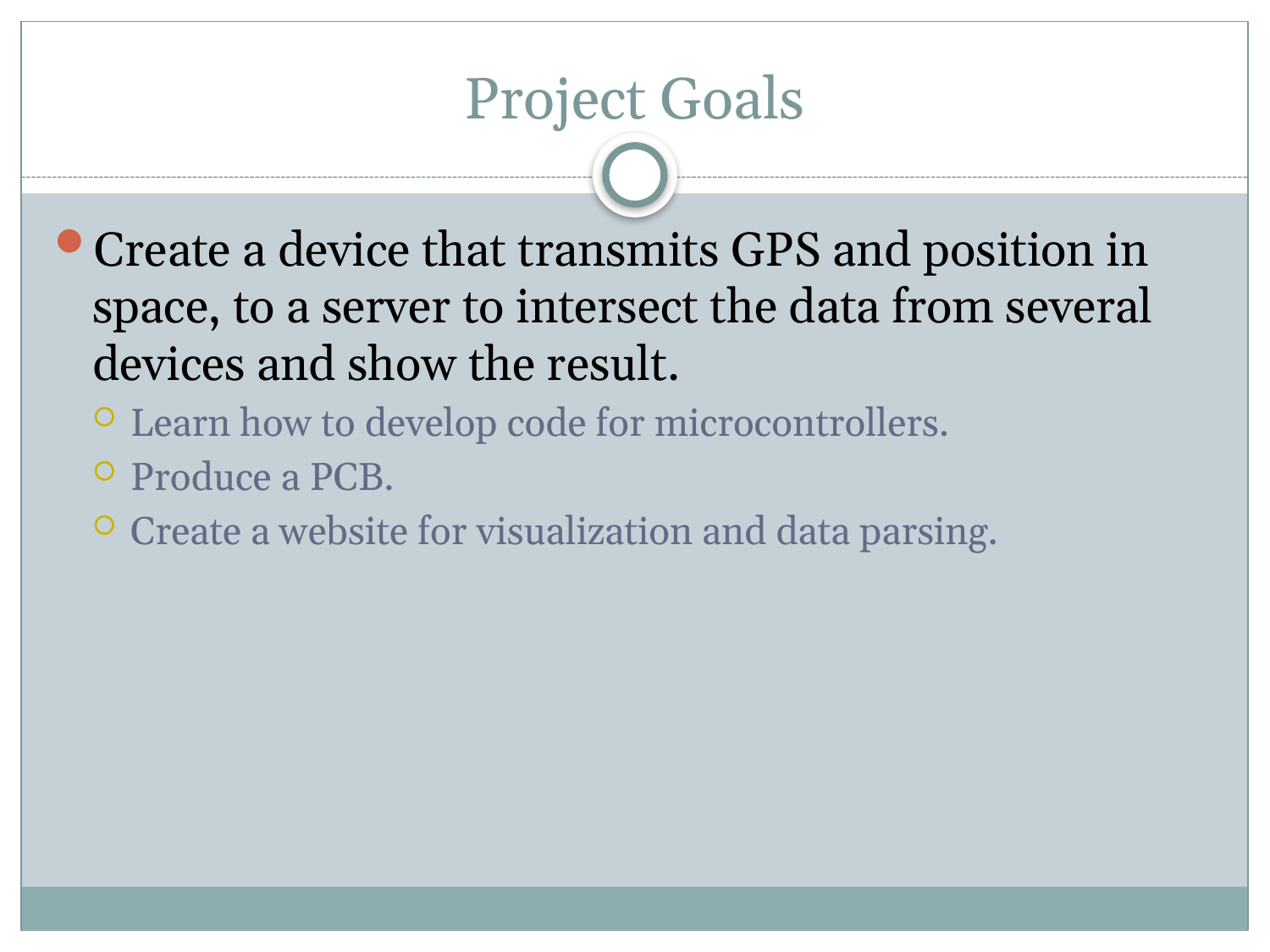

# Project Goals
Create a device that transmits GPS and position in space, to a server to intersect the data from several devices and show the result.
Learn how to develop code for microcontrollers.
Produce a PCB.
Create a website for visualization and data parsing.